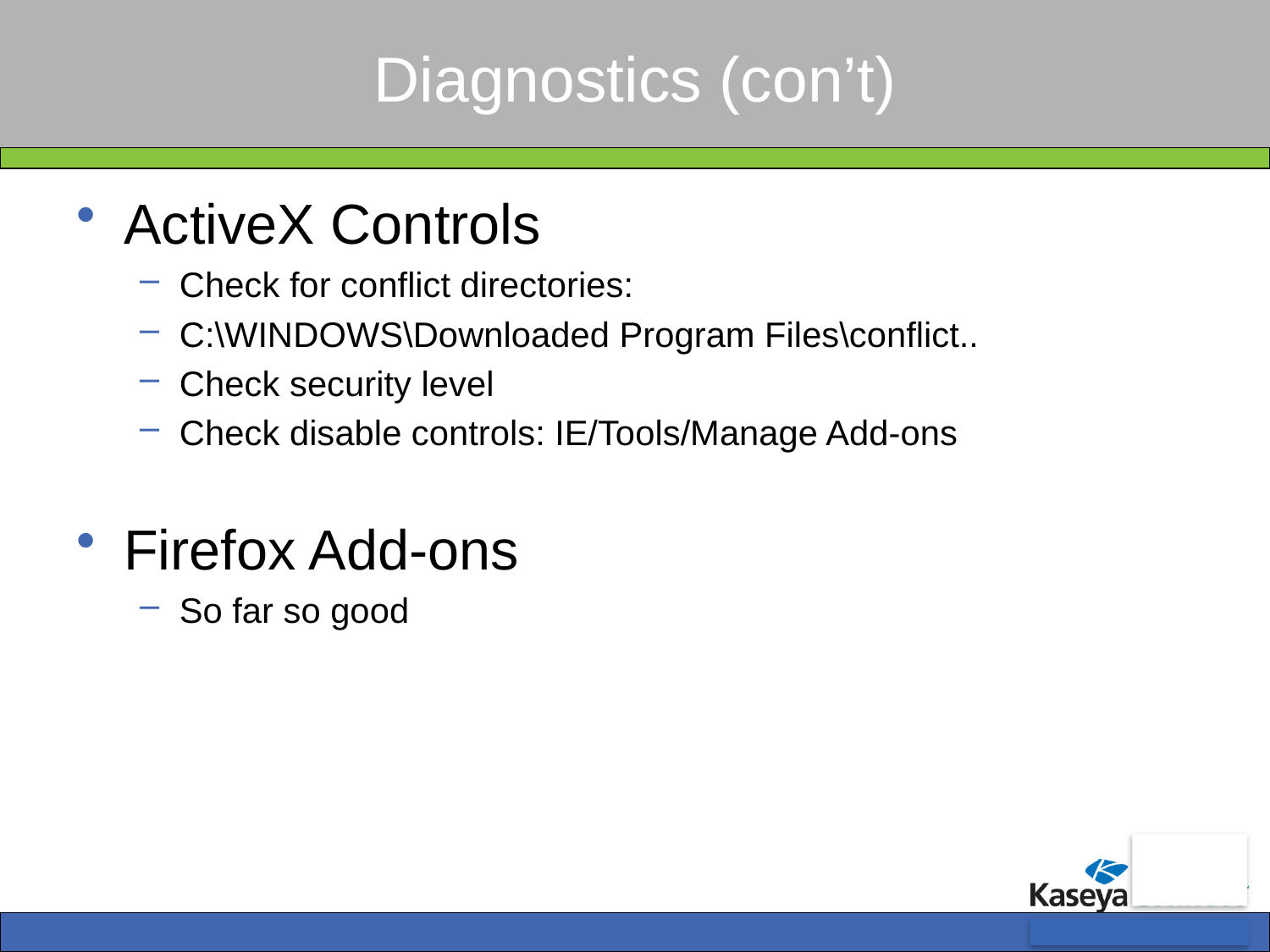

# Diagnostics (con’t)
ActiveX Controls
Check for conflict directories:
C:\WINDOWS\Downloaded Program Files\conflict..
Check security level
Check disable controls: IE/Tools/Manage Add-ons

Firefox Add-ons
So far so good